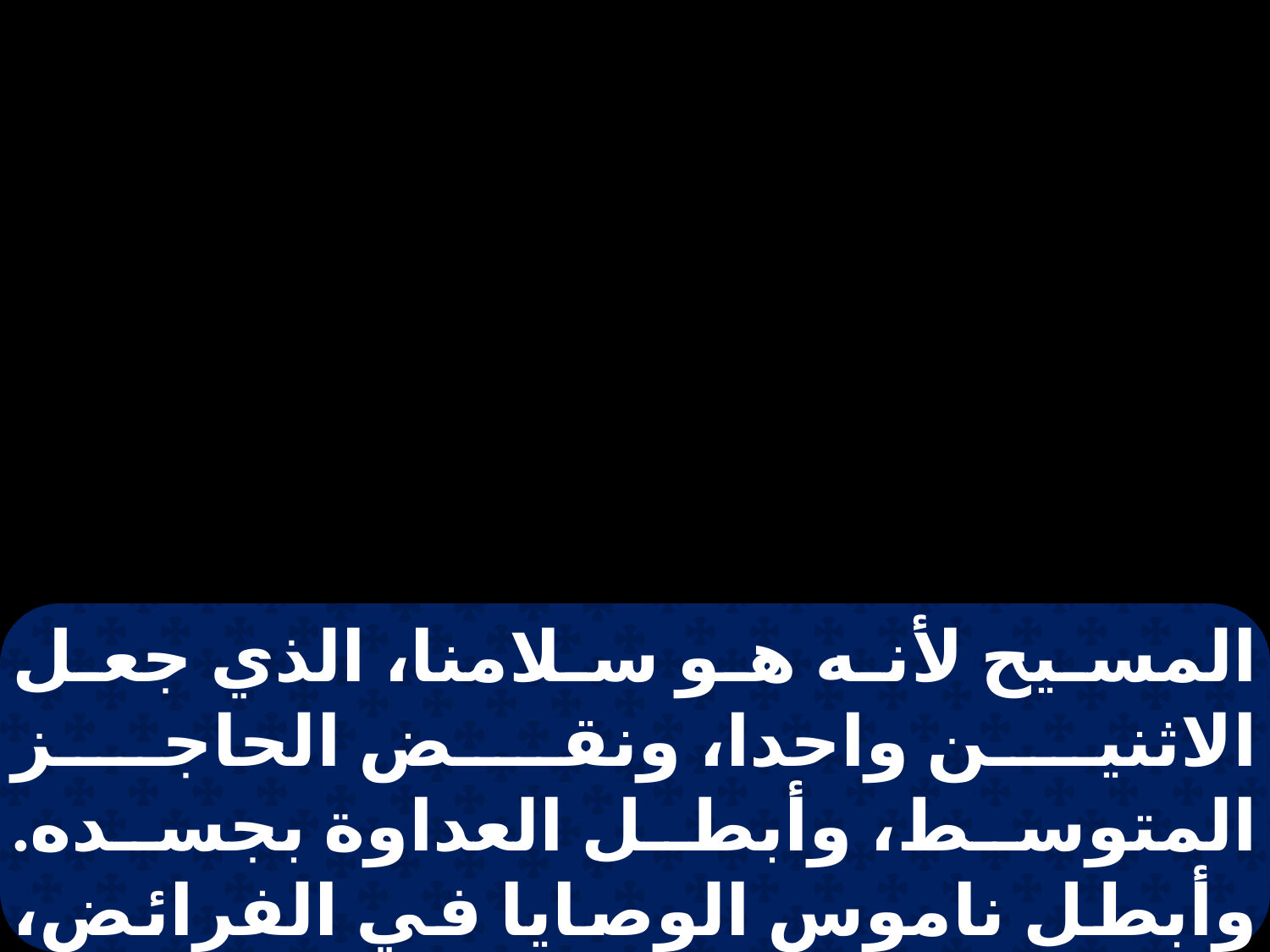

المسيح لأنه هو سلامنا، الذي جعل الاثنين واحدا، ونقض الحاجز المتوسط، وأبطل العداوة بجسده. وأبطل ناموس الوصايا في الفرائض، لكي يخلق الاثنين في نفسه إنسانًا واحدًا جديدًا، صانعًا سلامًا، ويصالح الاثنين